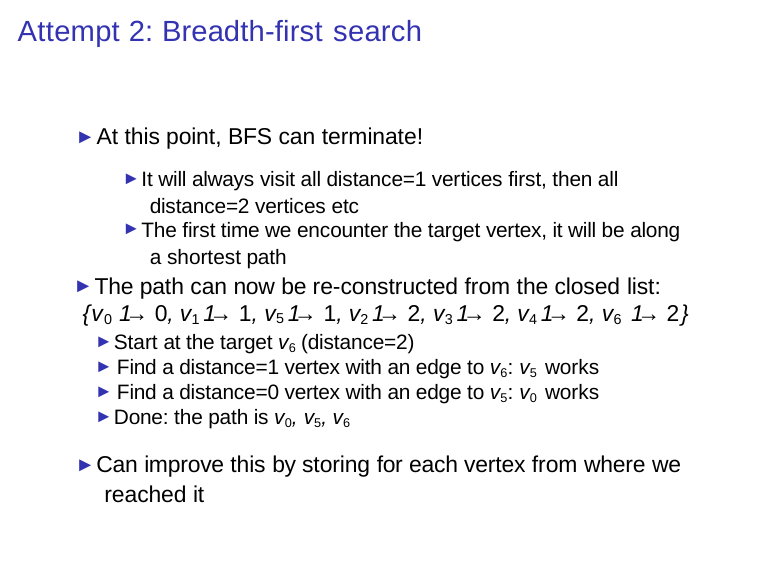

# Attempt 2: Breadth-first search
► At this point, BFS can terminate!
► It will always visit all distance=1 vertices first, then all  distance=2 vertices etc
► The first time we encounter the target vertex, it will be along  a shortest path
► The path can now be re-constructed from the closed list:
{v0 1→ 0, v1 1→ 1, v5 1→ 1, v2 1→ 2, v3 1→ 2, v4 1→ 2, v6 1→ 2}
► Start at the target v6 (distance=2)
►   Find a distance=1 vertex with an edge to v6: v5 works
►   Find a distance=0 vertex with an edge to v5: v0 works
► Done: the path is v0, v5, v6
► Can improve this by storing for each vertex from where we  reached it